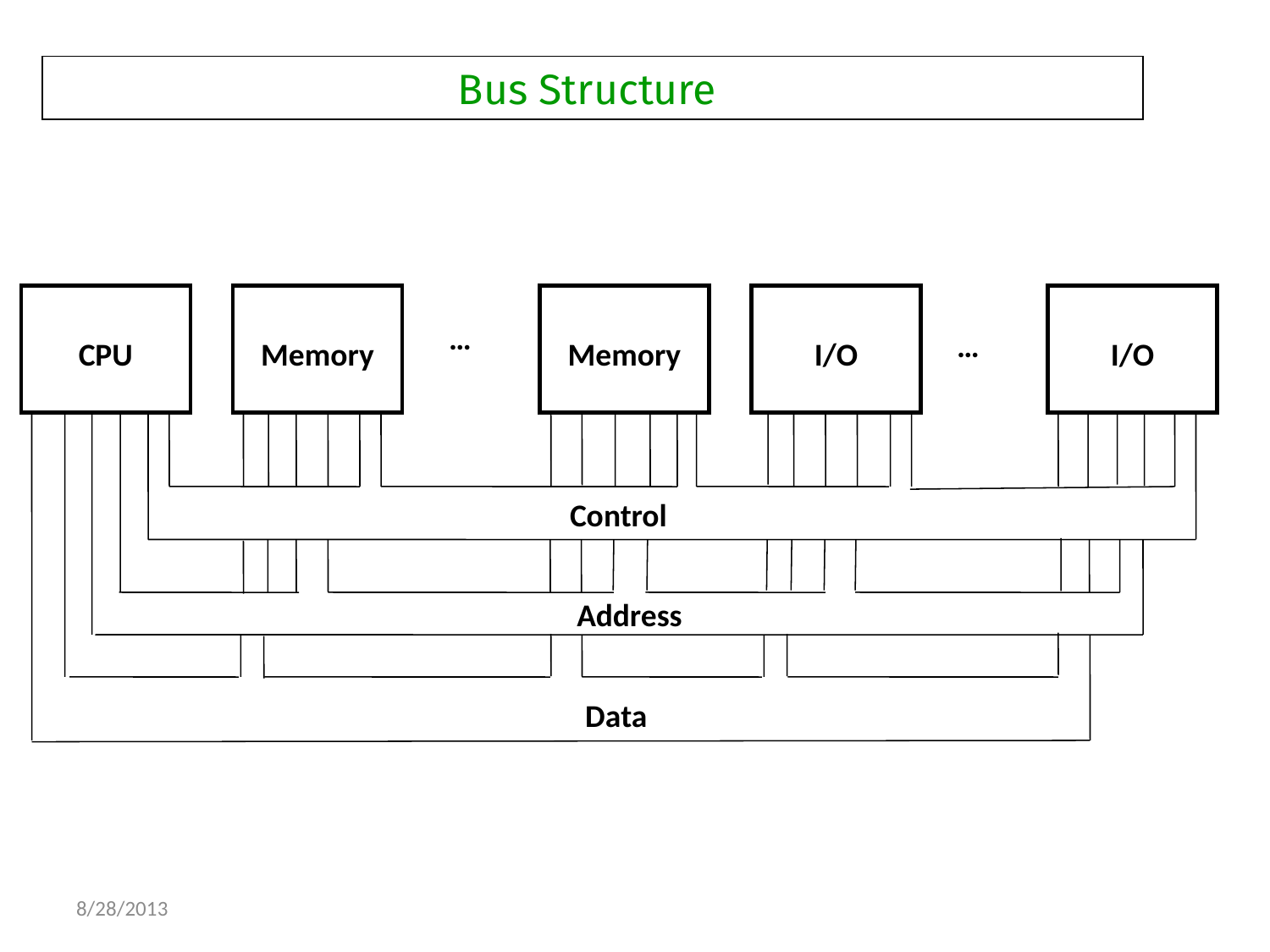

Bus Structure

I/O
…
…
CPU
Memory
Memory
I/O

Control

Address

Data

8/28/2013